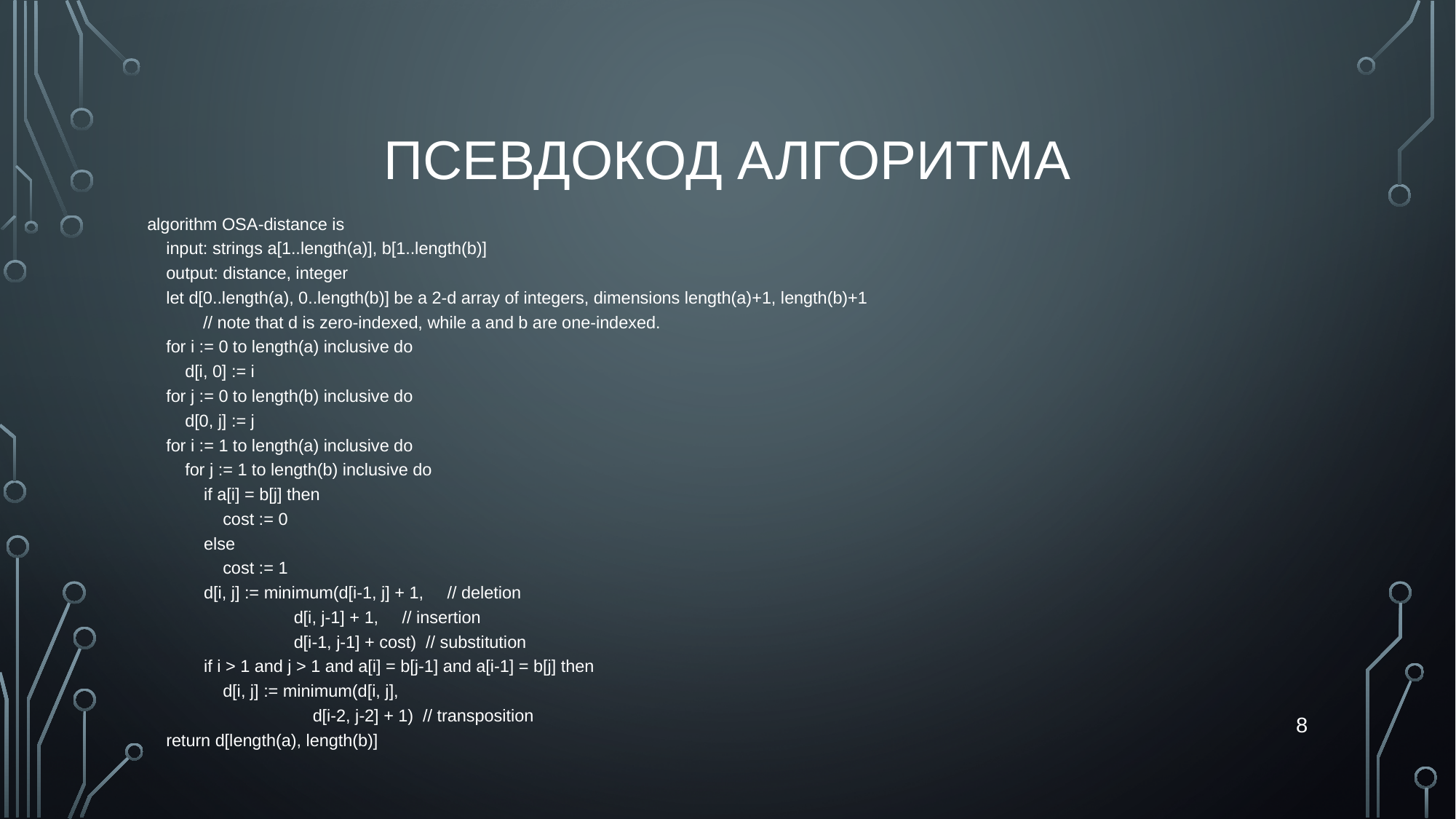

# ПСЕВдокод алгоритма
algorithm OSA-distance is
    input: strings a[1..length(a)], b[1..length(b)]
    output: distance, integer
    let d[0..length(a), 0..length(b)] be a 2-d array of integers, dimensions length(a)+1, length(b)+1
	 // note that d is zero-indexed, while a and b are one-indexed.
    for i := 0 to length(a) inclusive do
        d[i, 0] := i
    for j := 0 to length(b) inclusive do
        d[0, j] := j
    for i := 1 to length(a) inclusive do
        for j := 1 to length(b) inclusive do
            if a[i] = b[j] then
                cost := 0
            else
                cost := 1
            d[i, j] := minimum(d[i-1, j] + 1,     // deletion
                               d[i, j-1] + 1,     // insertion
                               d[i-1, j-1] + cost)  // substitution
            if i > 1 and j > 1 and a[i] = b[j-1] and a[i-1] = b[j] then
                d[i, j] := minimum(d[i, j],
                                   d[i-2, j-2] + 1)  // transposition
    return d[length(a), length(b)]
8